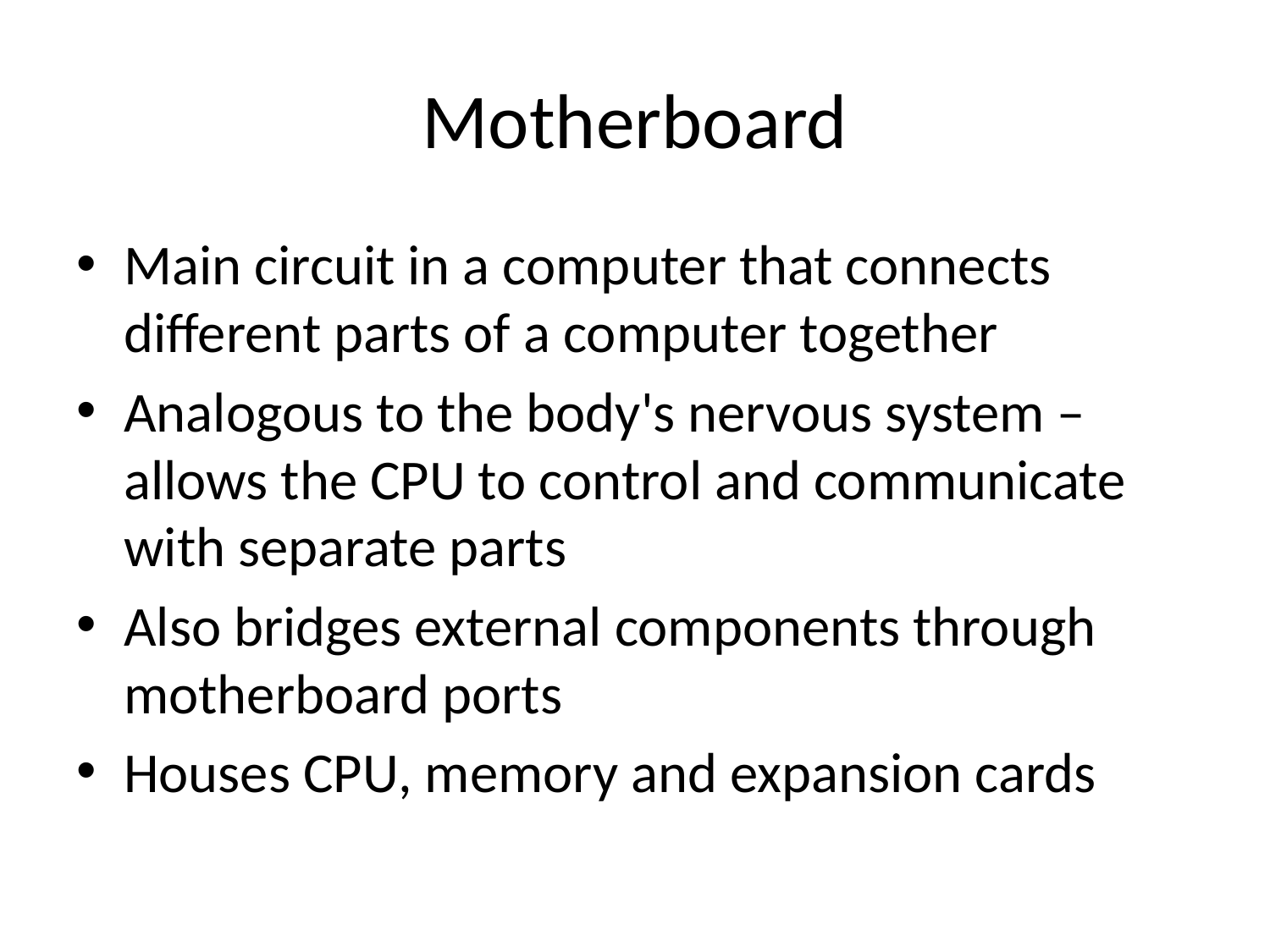

# Motherboard
Main circuit in a computer that connects different parts of a computer together
Analogous to the body's nervous system – allows the CPU to control and communicate with separate parts
Also bridges external components through motherboard ports
Houses CPU, memory and expansion cards